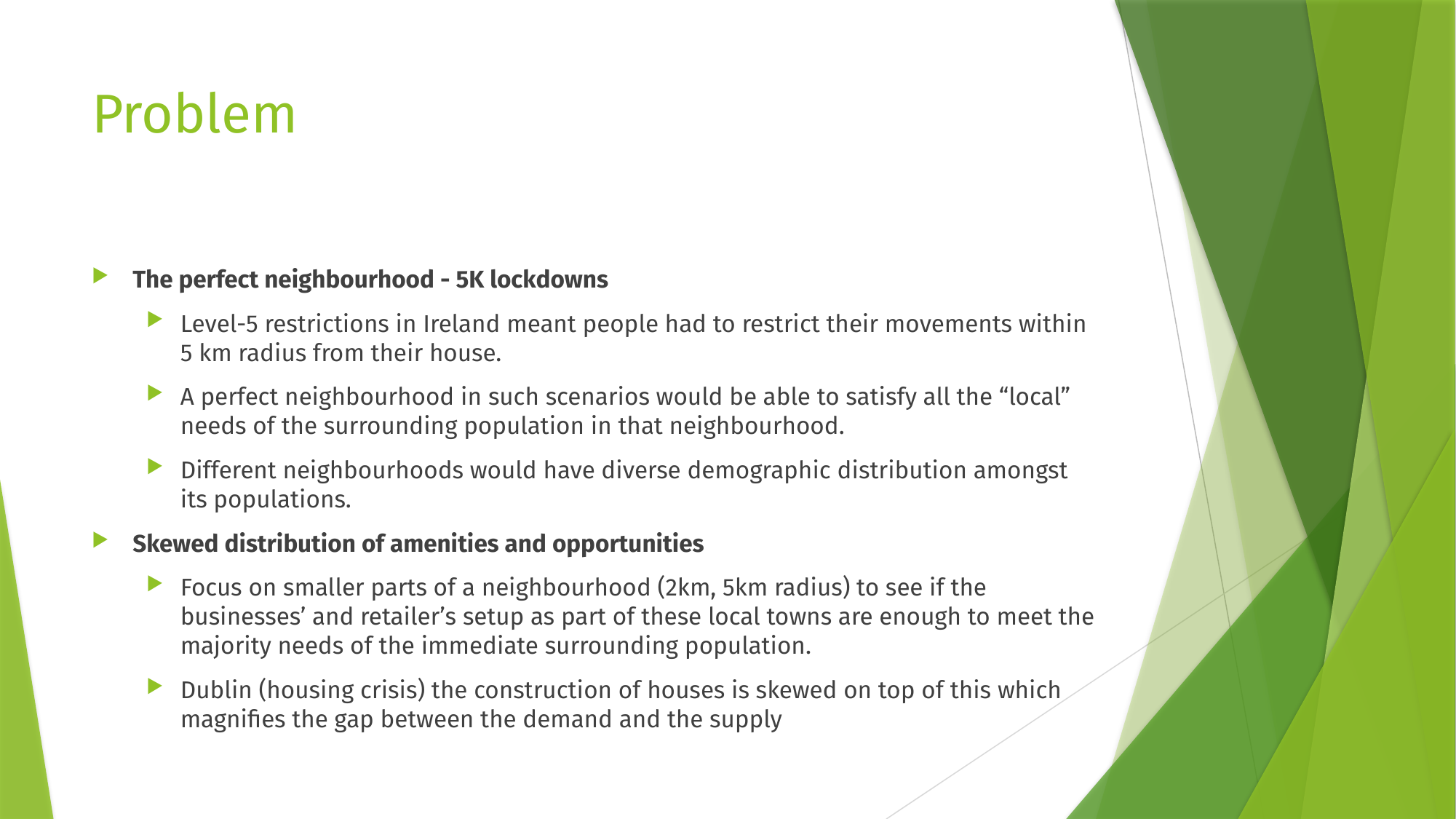

# Problem
The perfect neighbourhood - 5K lockdowns
Level-5 restrictions in Ireland meant people had to restrict their movements within 5 km radius from their house.
A perfect neighbourhood in such scenarios would be able to satisfy all the “local” needs of the surrounding population in that neighbourhood.
Different neighbourhoods would have diverse demographic distribution amongst its populations.
Skewed distribution of amenities and opportunities
Focus on smaller parts of a neighbourhood (2km, 5km radius) to see if the businesses’ and retailer’s setup as part of these local towns are enough to meet the majority needs of the immediate surrounding population.
Dublin (housing crisis) the construction of houses is skewed on top of this which magnifies the gap between the demand and the supply